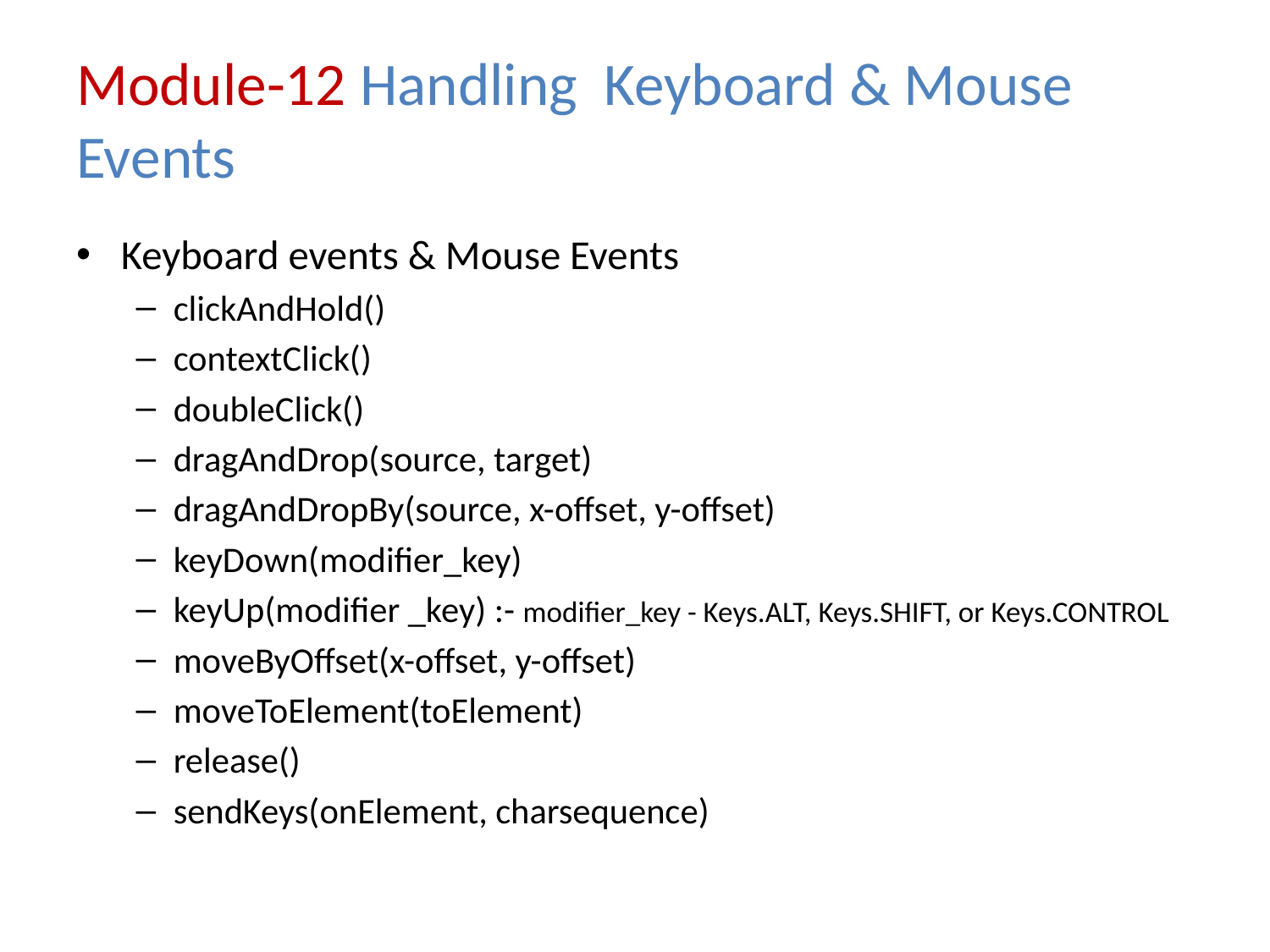

# Module-12 Handling  Keyboard & Mouse Events
Keyboard events & Mouse Events
clickAndHold()
contextClick()
doubleClick()
dragAndDrop(source, target)
dragAndDropBy(source, x-offset, y-offset)
keyDown(modifier_key)
keyUp(modifier _key) :- modifier_key - Keys.ALT, Keys.SHIFT, or Keys.CONTROL
moveByOffset(x-offset, y-offset)
moveToElement(toElement)
release()
sendKeys(onElement, charsequence)